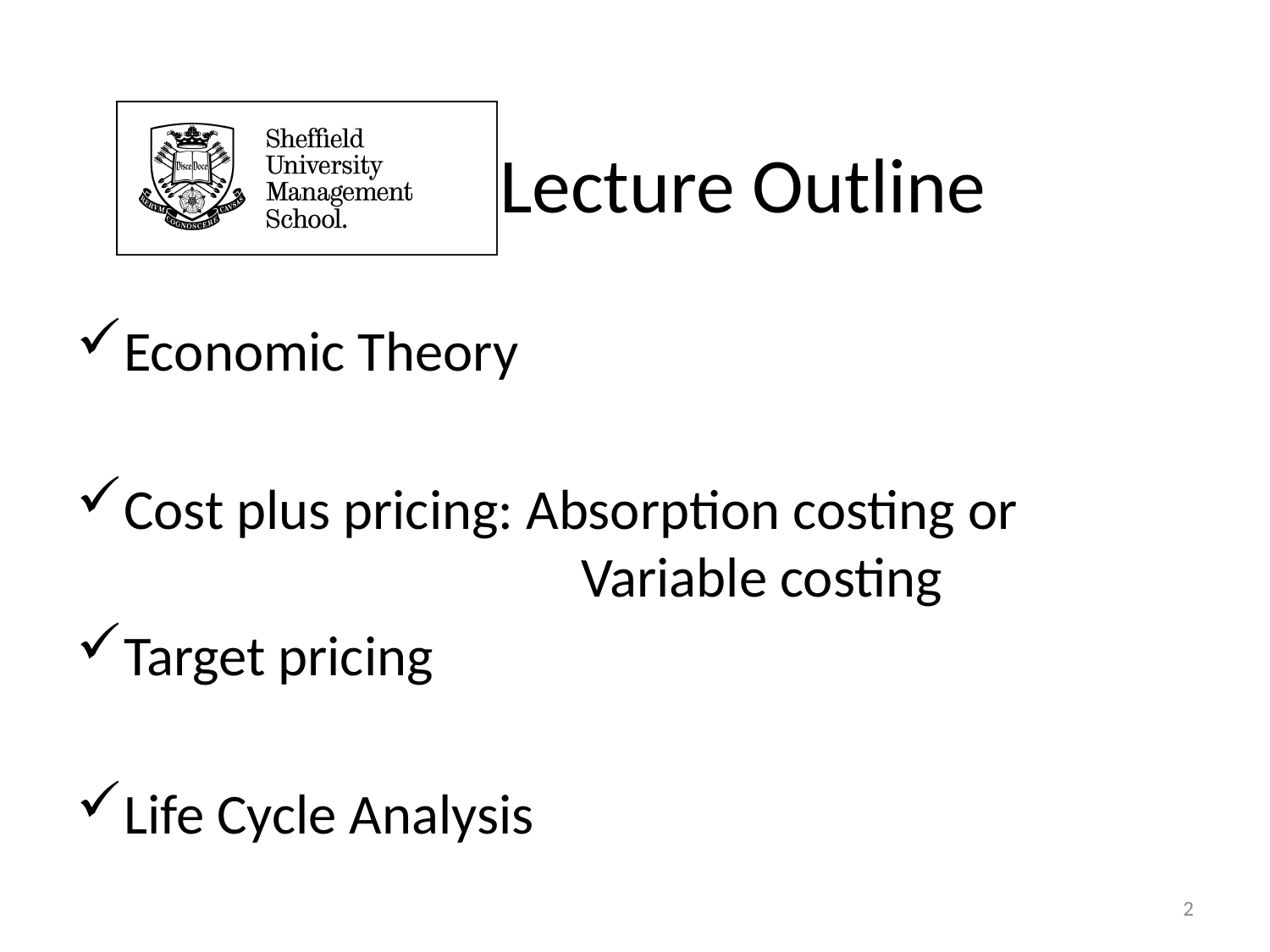

# Lecture Outline
Economic Theory

Cost plus pricing: Absorption costing or 				      Variable costing
Target pricing

Life Cycle Analysis

2